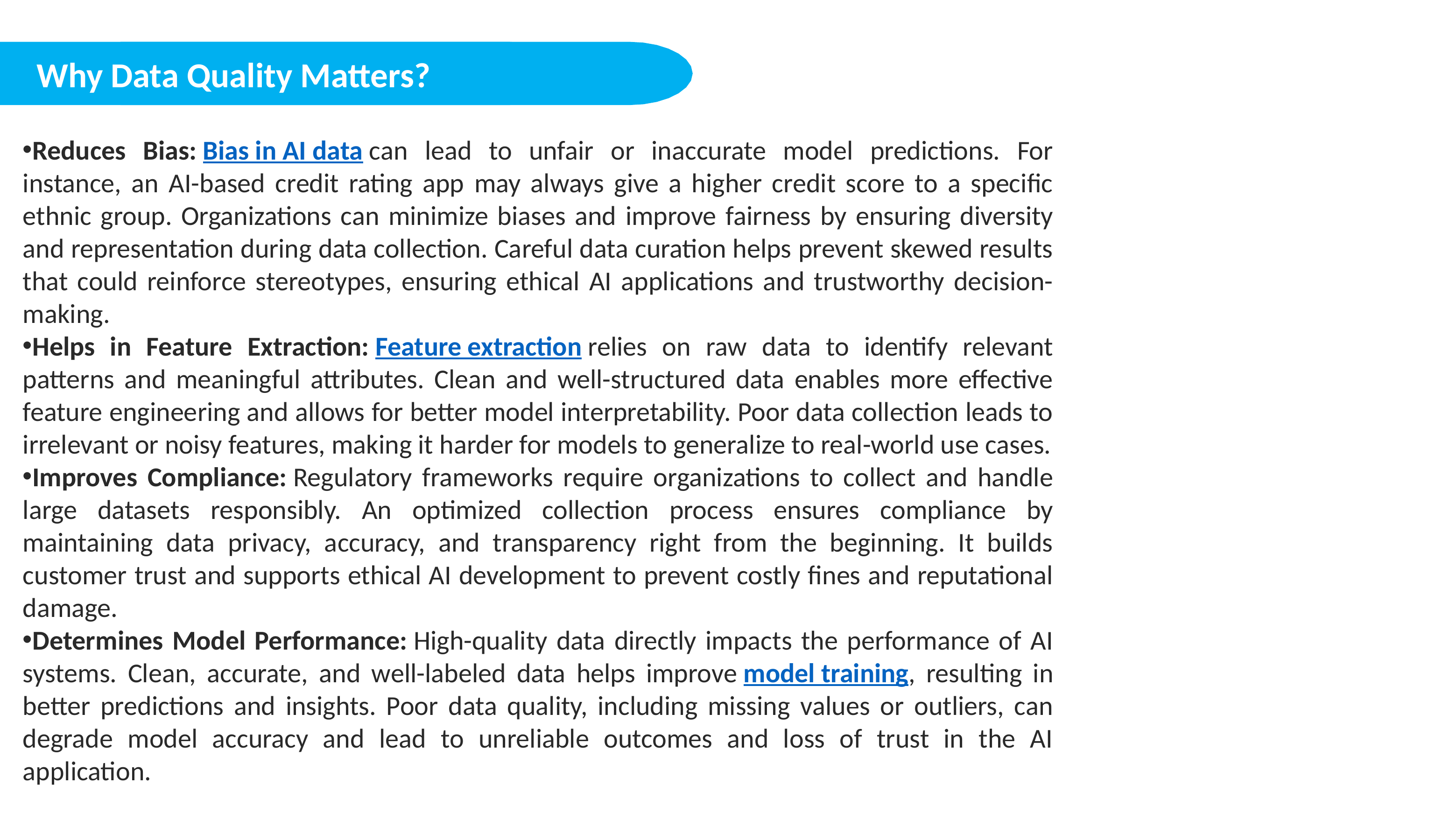

Why Data Quality Matters?
Reduces Bias: Bias in AI data can lead to unfair or inaccurate model predictions. For instance, an AI-based credit rating app may always give a higher credit score to a specific ethnic group. Organizations can minimize biases and improve fairness by ensuring diversity and representation during data collection. Careful data curation helps prevent skewed results that could reinforce stereotypes, ensuring ethical AI applications and trustworthy decision-making.
Helps in Feature Extraction: Feature extraction relies on raw data to identify relevant patterns and meaningful attributes. Clean and well-structured data enables more effective feature engineering and allows for better model interpretability. Poor data collection leads to irrelevant or noisy features, making it harder for models to generalize to real-world use cases.
Improves Compliance: Regulatory frameworks require organizations to collect and handle large datasets responsibly. An optimized collection process ensures compliance by maintaining data privacy, accuracy, and transparency right from the beginning. It builds customer trust and supports ethical AI development to prevent costly fines and reputational damage.
Determines Model Performance: High-quality data directly impacts the performance of AI systems. Clean, accurate, and well-labeled data helps improve model training, resulting in better predictions and insights. Poor data quality, including missing values or outliers, can degrade model accuracy and lead to unreliable outcomes and loss of trust in the AI application.